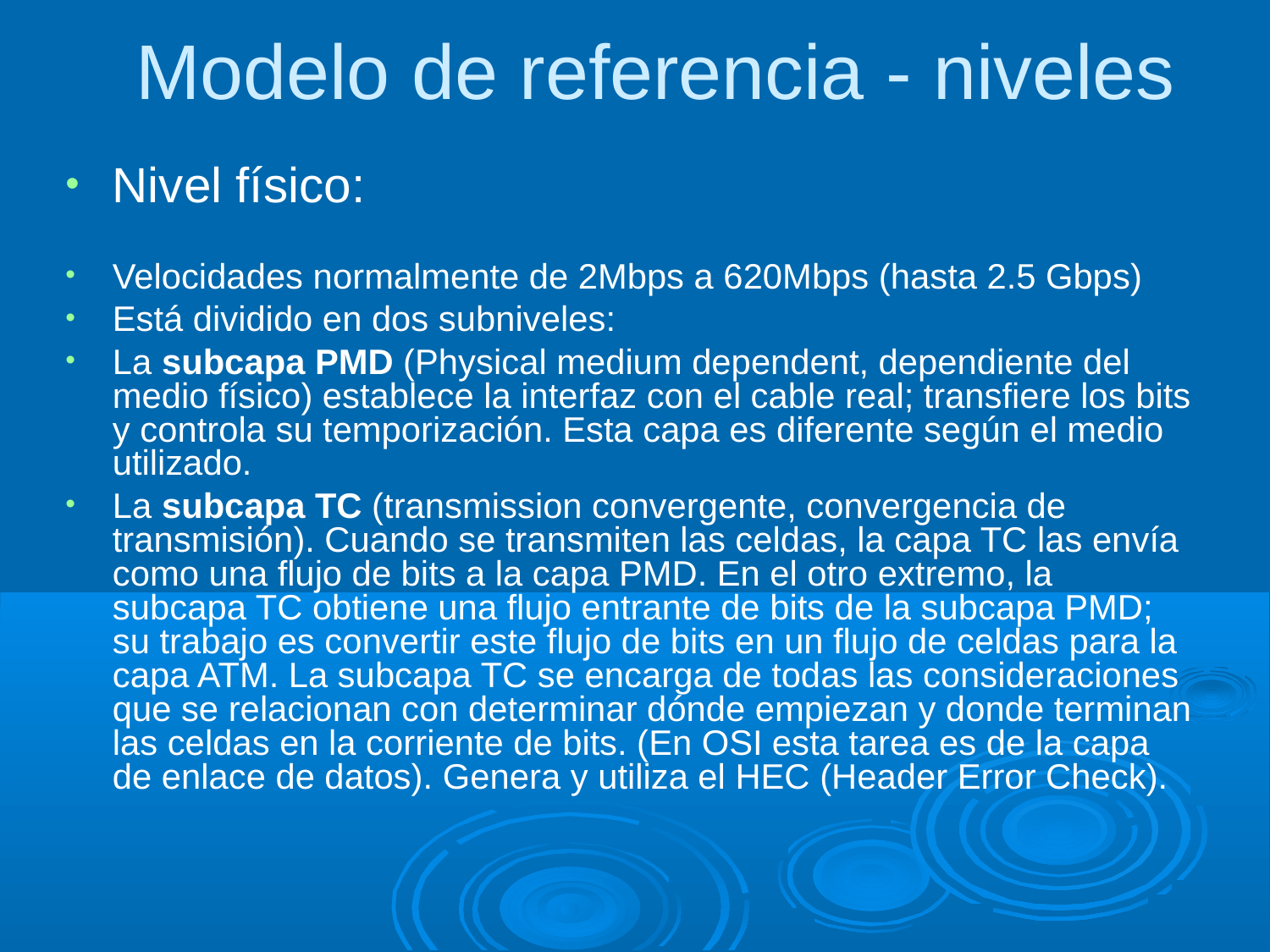

Modelo de referencia - niveles
Nivel físico:

Velocidades normalmente de 2Mbps a 620Mbps (hasta 2.5 Gbps)
Está dividido en dos subniveles:
La subcapa PMD (Physical medium dependent, dependiente del medio físico) establece la interfaz con el cable real; transfiere los bits y controla su temporización. Esta capa es diferente según el medio utilizado.
La subcapa TC (transmission convergente, convergencia de transmisión). Cuando se transmiten las celdas, la capa TC las envía como una flujo de bits a la capa PMD. En el otro extremo, la subcapa TC obtiene una flujo entrante de bits de la subcapa PMD; su trabajo es convertir este flujo de bits en un flujo de celdas para la capa ATM. La subcapa TC se encarga de todas las consideraciones que se relacionan con determinar dónde empiezan y donde terminan las celdas en la corriente de bits. (En OSI esta tarea es de la capa de enlace de datos). Genera y utiliza el HEC (Header Error Check).